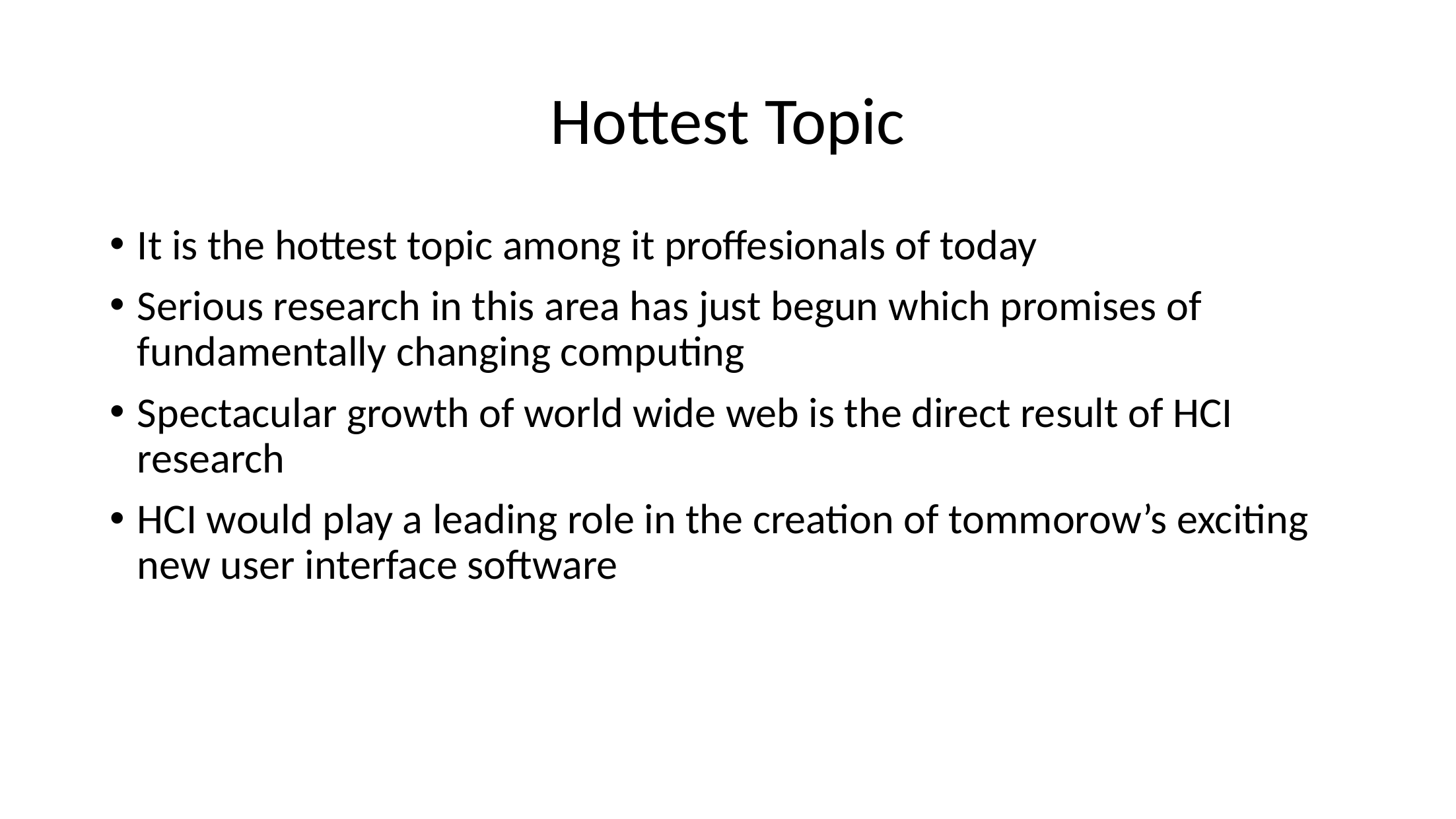

# Hottest Topic
It is the hottest topic among it proffesionals of today
Serious research in this area has just begun which promises of fundamentally changing computing
Spectacular growth of world wide web is the direct result of HCI research
HCI would play a leading role in the creation of tommorow’s exciting new user interface software